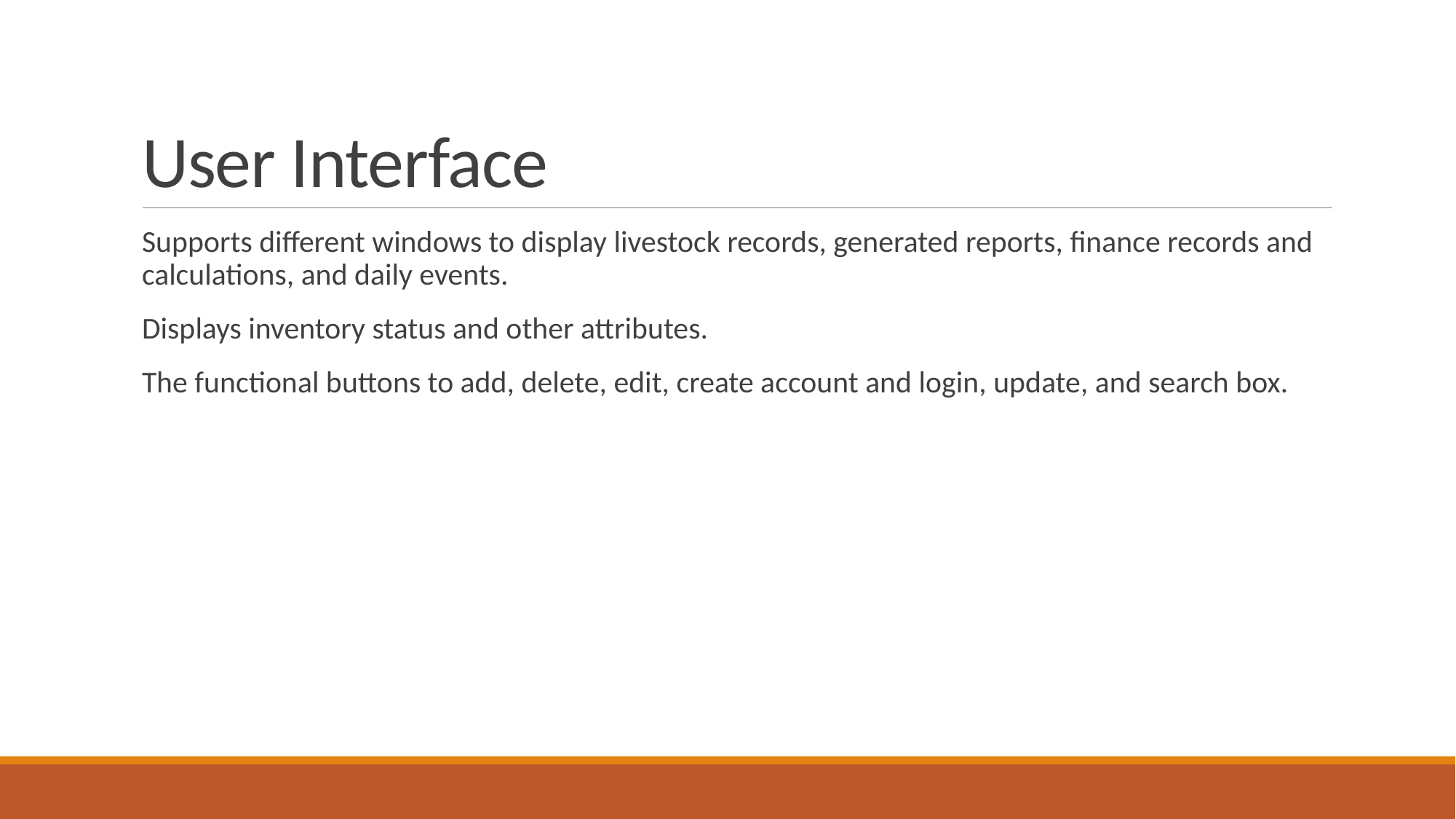

# User Interface
Supports different windows to display livestock records, generated reports, finance records and calculations, and daily events.
Displays inventory status and other attributes.
The functional buttons to add, delete, edit, create account and login, update, and search box.